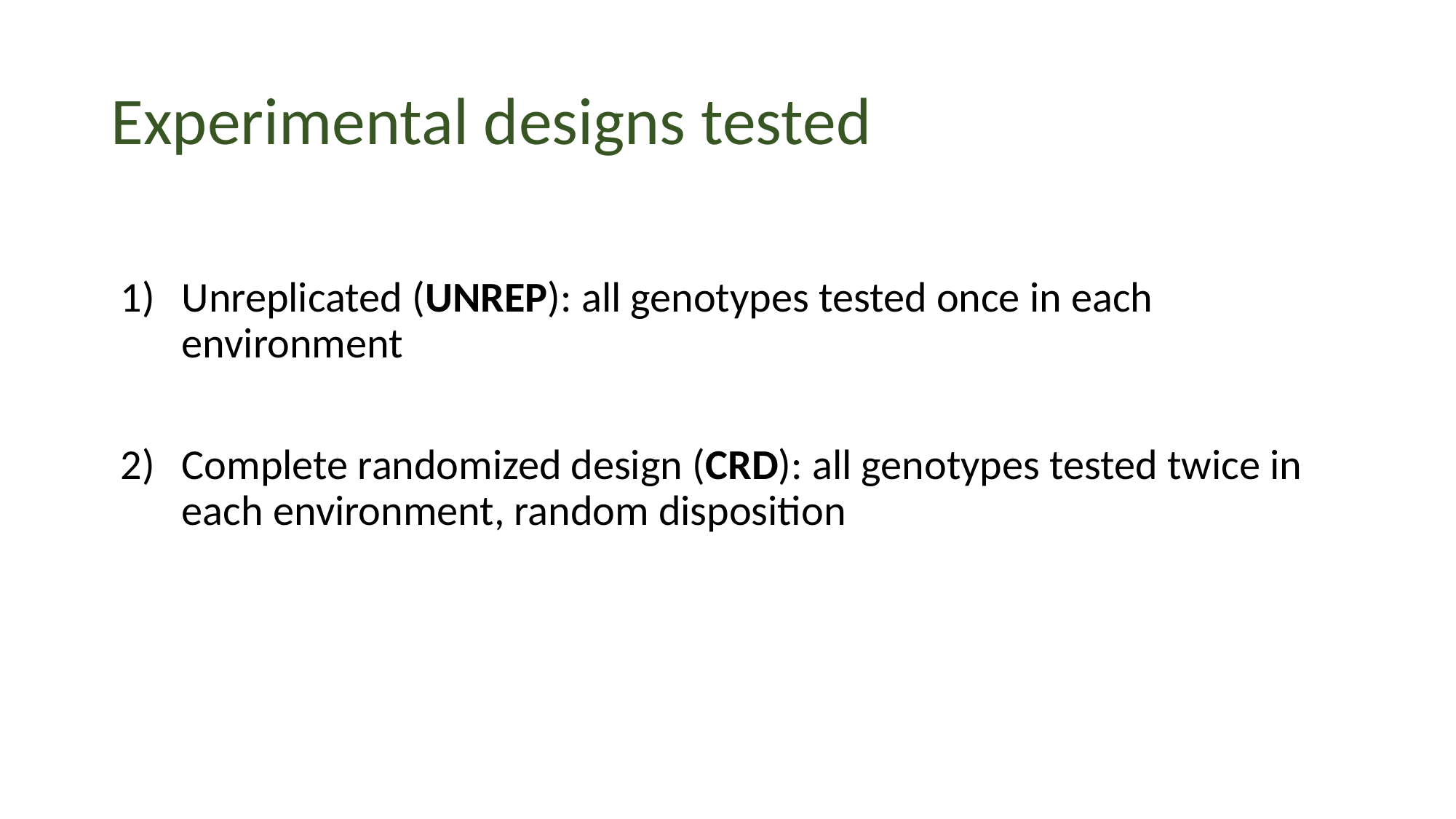

# Experimental designs tested
Unreplicated (UNREP): all genotypes tested once in each environment

Complete randomized design (CRD): all genotypes tested twice in each environment, random disposition